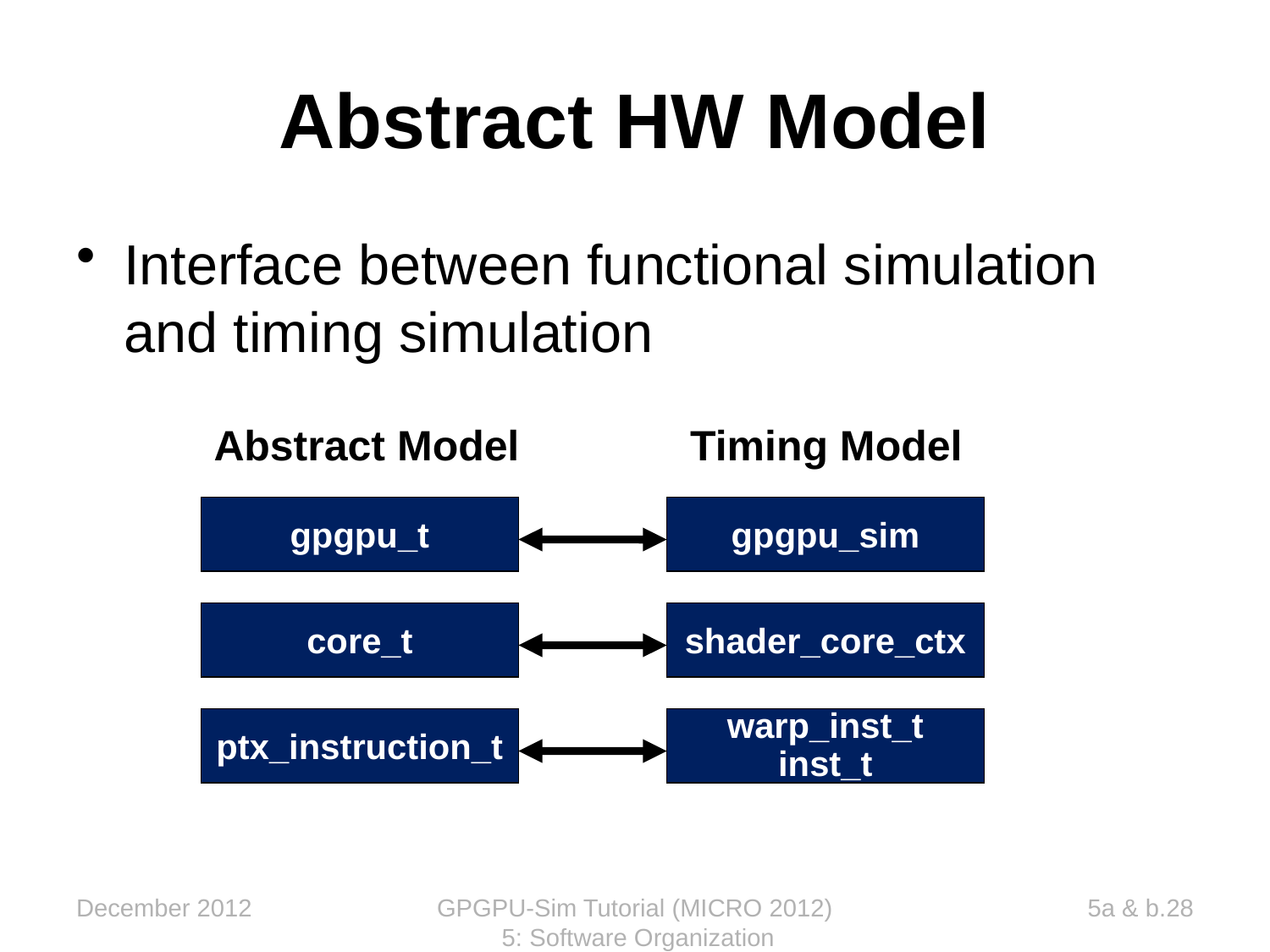

# Abstract HW Model
Interface between functional simulation and timing simulation

Abstract Model
Timing Model
gpgpu_t
gpgpu_sim

core_t
shader_core_ctx

ptx_instruction_t
warp_inst_t
inst_t

December 2012
GPGPU-Sim Tutorial (MICRO 2012)  5: Software Organization
5a & b.28